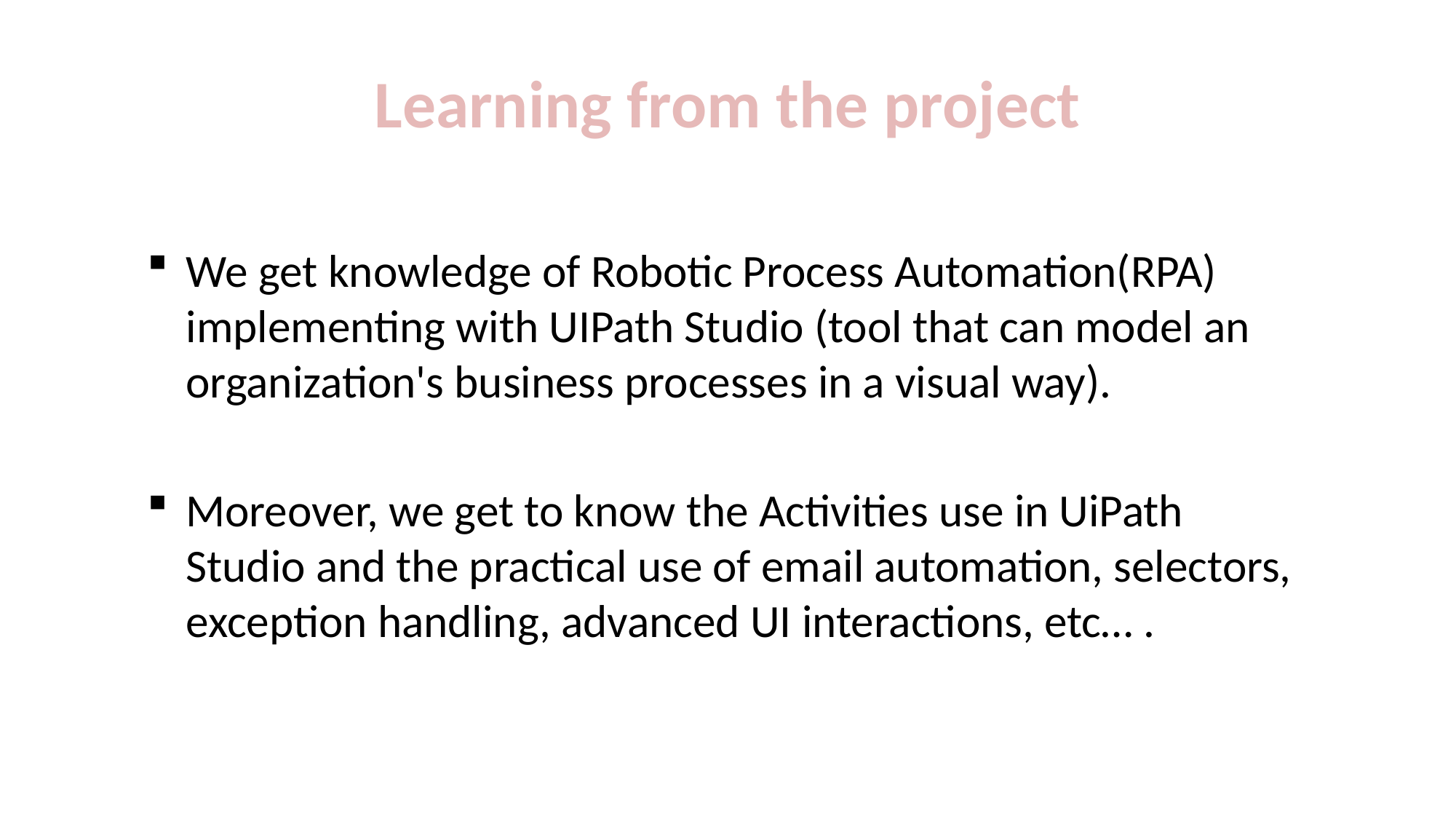

# Learning from the project
We get knowledge of Robotic Process Automation(RPA) implementing with UIPath Studio (tool that can model an organization's business processes in a visual way).

Moreover, we get to know the Activities use in UiPath Studio and the practical use of email automation, selectors, exception handling, advanced UI interactions, etc… .